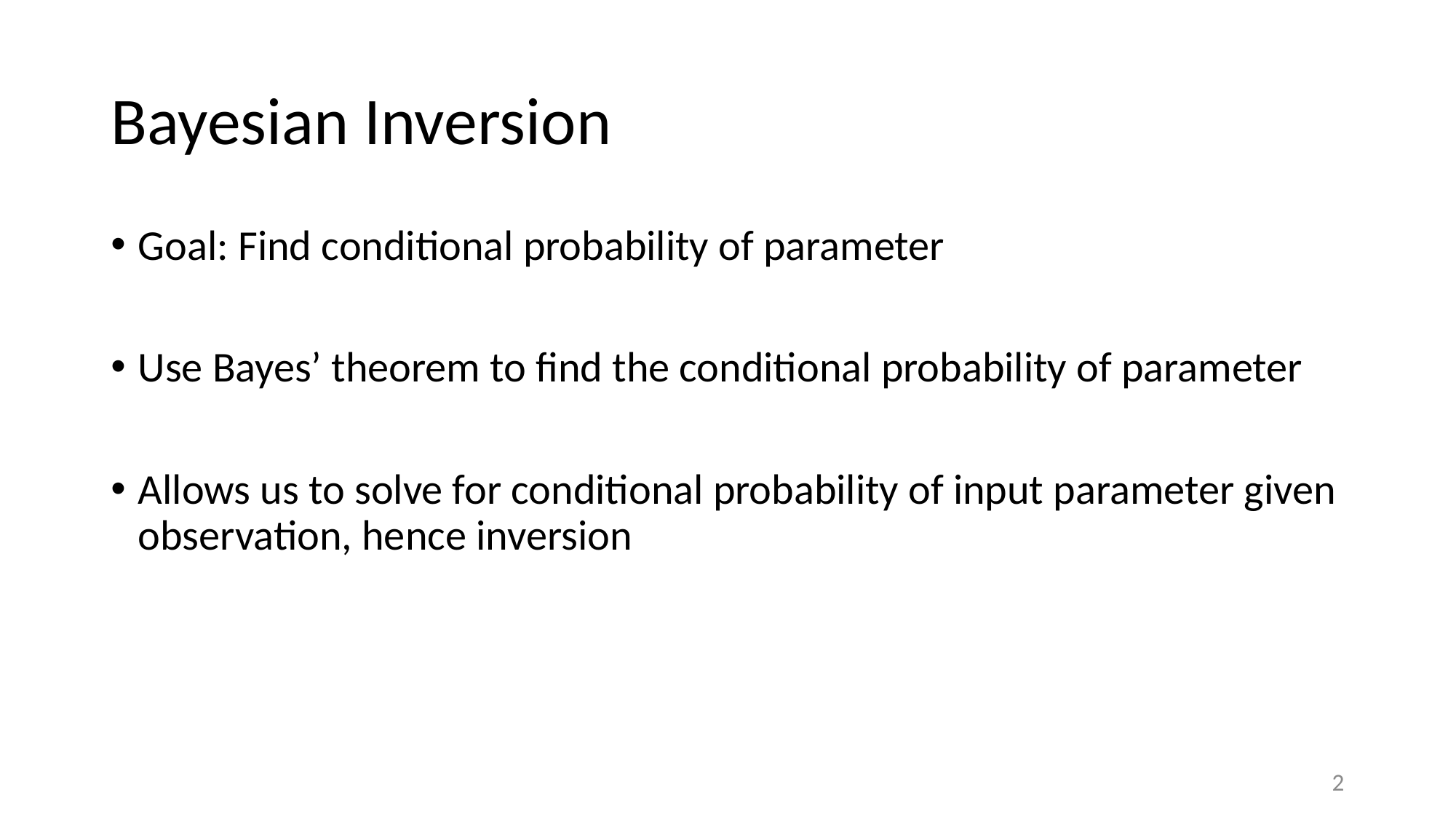

# Bayesian Inversion
Goal: Find conditional probability of parameter

Use Bayes’ theorem to find the conditional probability of parameter

Allows us to solve for conditional probability of input parameter given observation, hence inversion
2